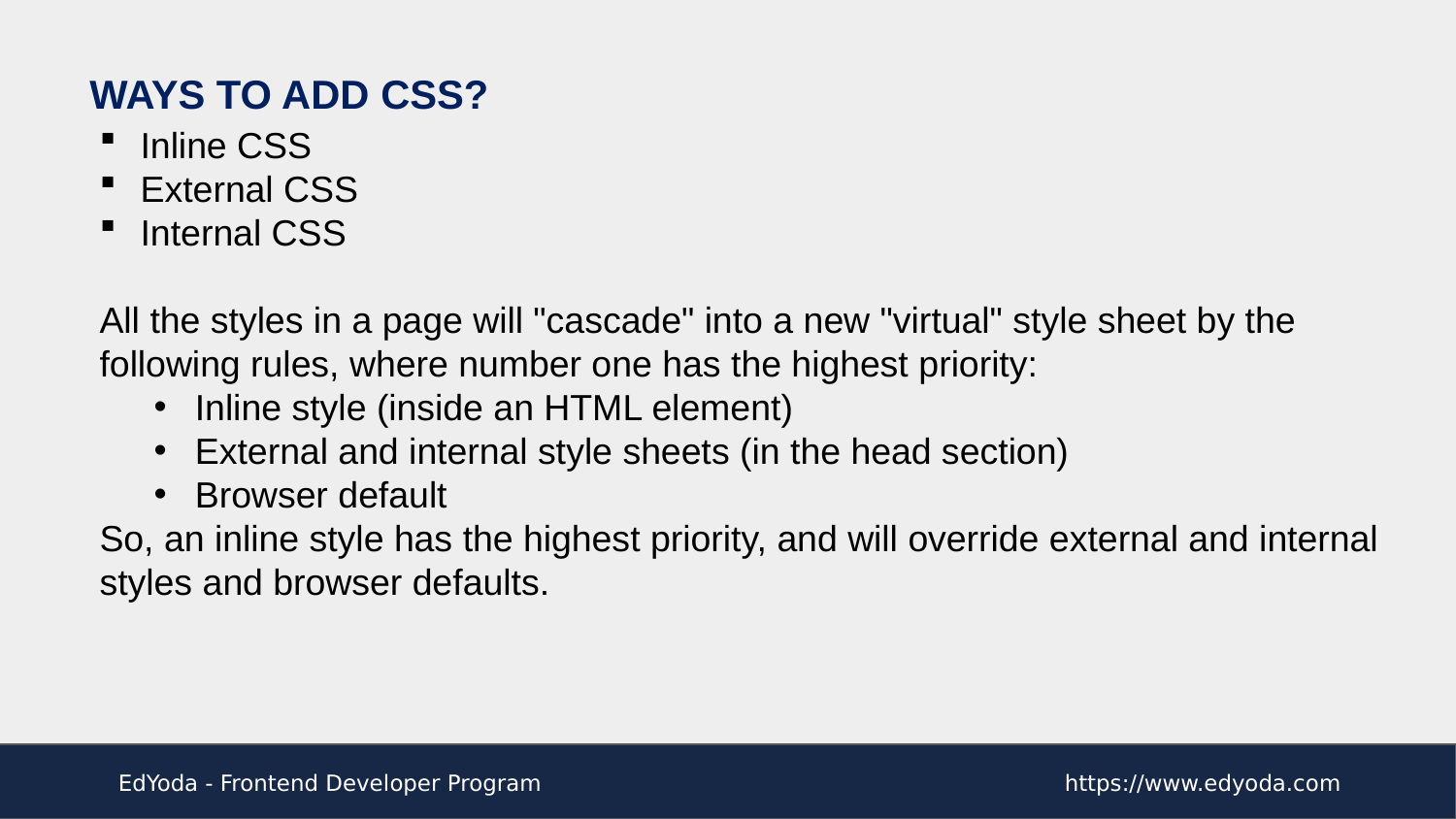

# WAYS TO ADD CSS?
Inline CSS
External CSS
Internal CSS

All the styles in a page will "cascade" into a new "virtual" style sheet by the following rules, where number one has the highest priority:
Inline style (inside an HTML element)
External and internal style sheets (in the head section)
Browser default
So, an inline style has the highest priority, and will override external and internal styles and browser defaults.

EdYoda - Frontend Developer Program
https://www.edyoda.com